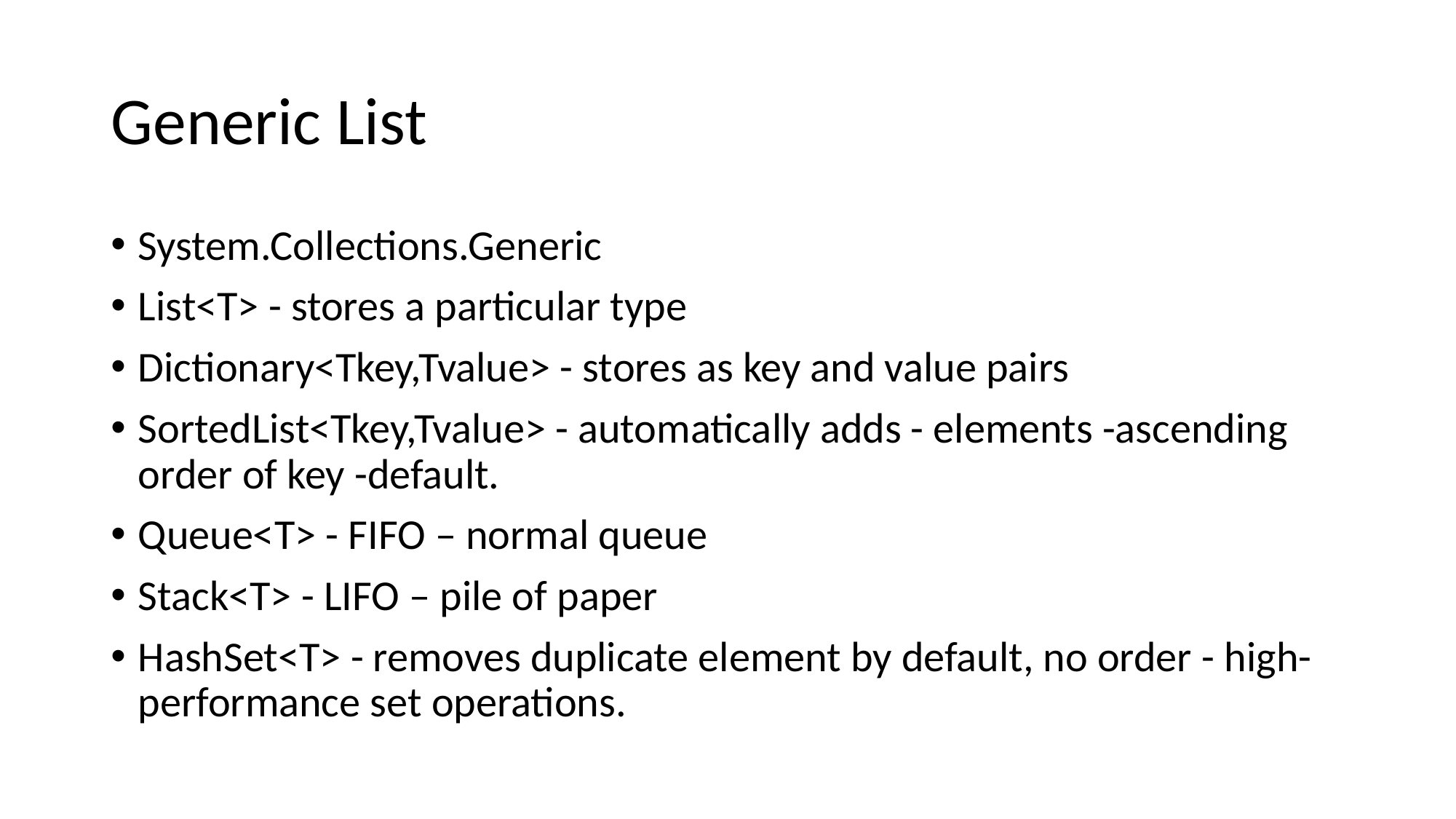

# Generic List
System.Collections.Generic
List<T> - stores a particular type
Dictionary<Tkey,Tvalue> - stores as key and value pairs
SortedList<Tkey,Tvalue> - automatically adds - elements -ascending order of key -default.
Queue<T> - FIFO – normal queue
Stack<T> - LIFO – pile of paper
HashSet<T> - removes duplicate element by default, no order - high-performance set operations.